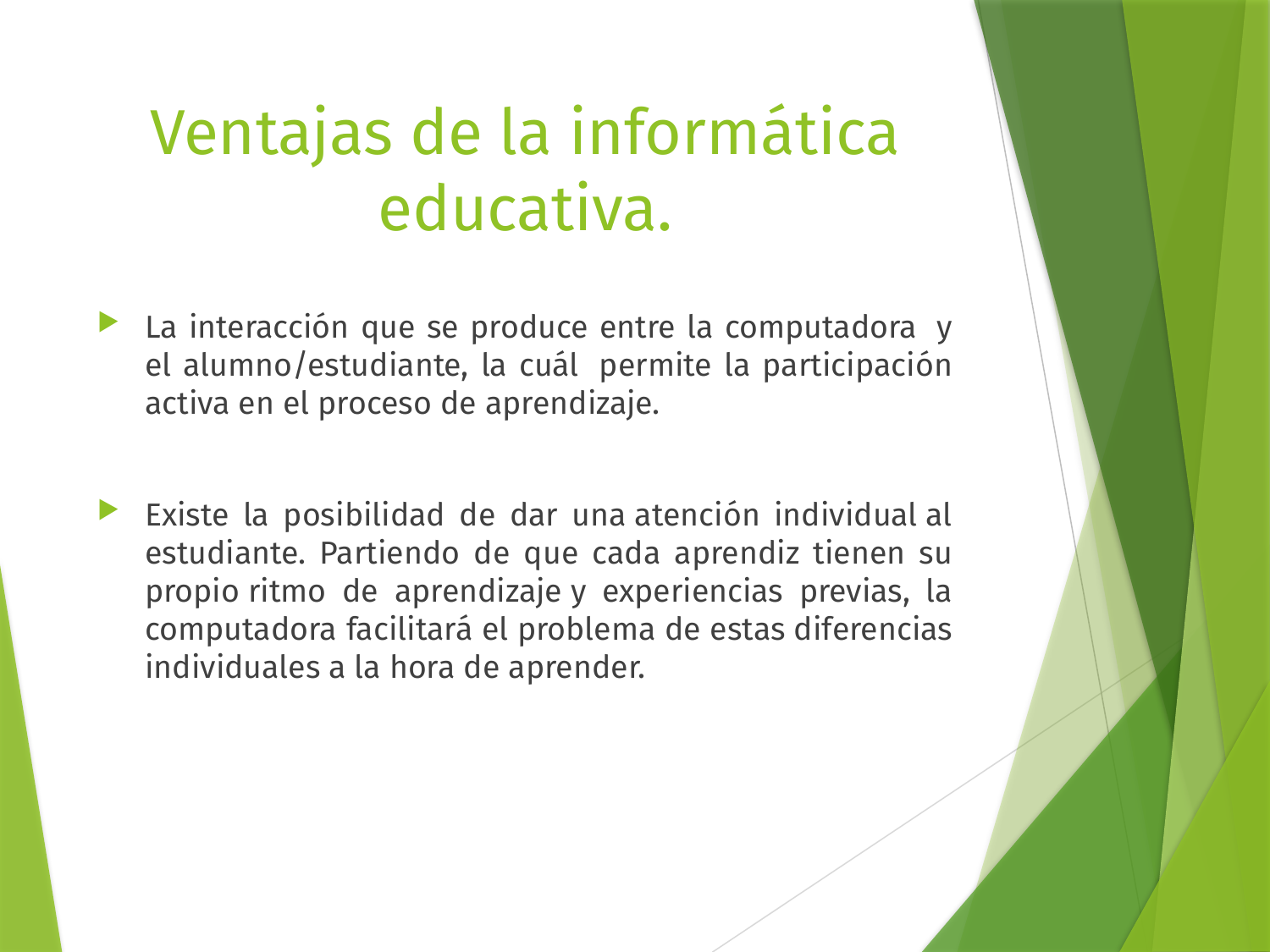

# Ventajas de la informática educativa.
La interacción que se produce entre la computadora  y el alumno/estudiante, la cuál  permite la participación activa en el proceso de aprendizaje.

Existe la posibilidad de dar una atención individual al estudiante. Partiendo de que cada aprendiz tienen su propio ritmo de aprendizaje y experiencias previas, la computadora facilitará el problema de estas diferencias individuales a la hora de aprender.